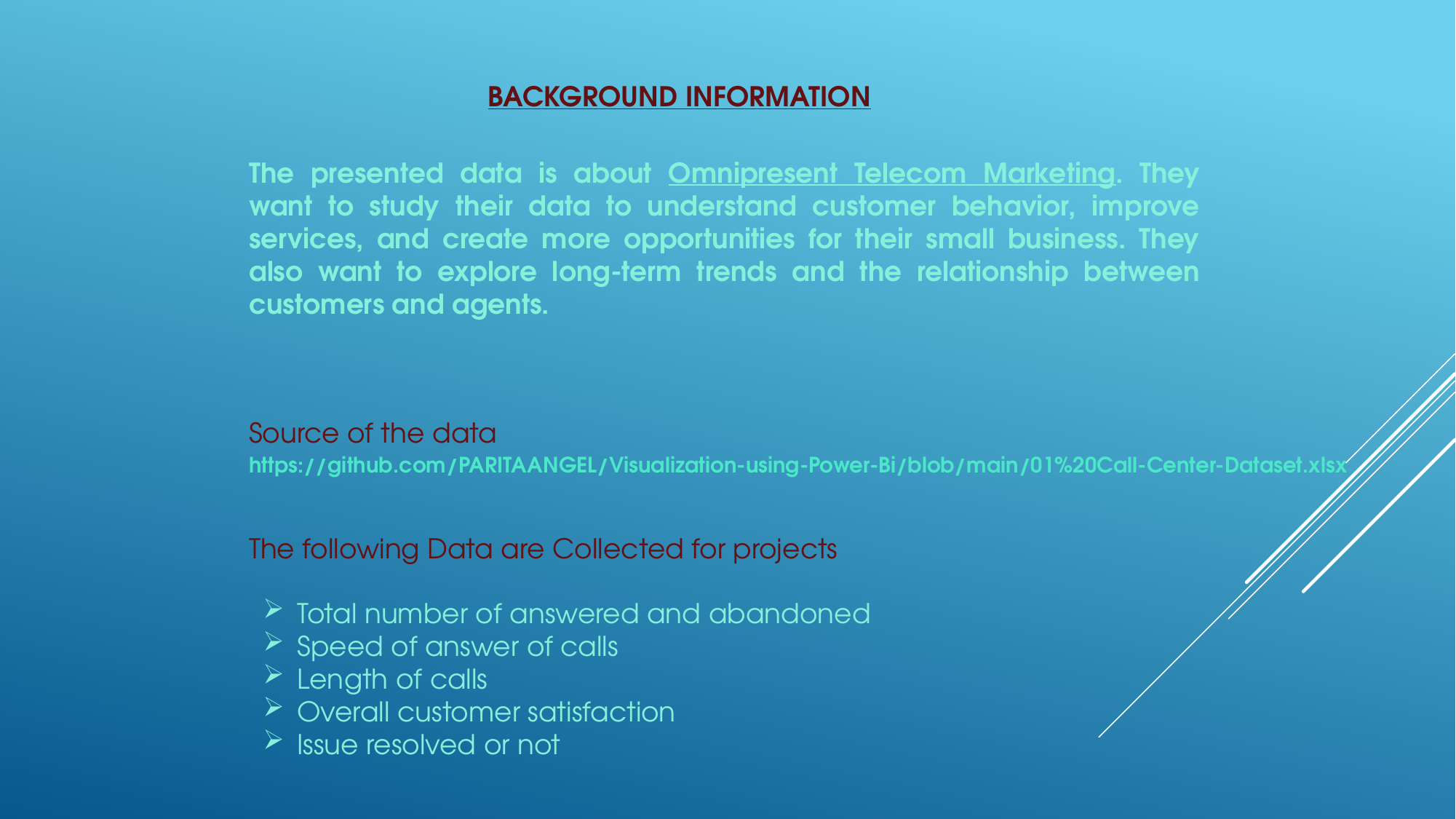

BACKGROUND INFORMATION
The presented data is about Omnipresent Telecom Marketing. They want to study their data to understand customer behavior, improve services, and create more opportunities for their small business. They also want to explore long-term trends and the relationship between customers and agents.
Source of the data
https://github.com/PARITAANGEL/Visualization-using-Power-Bi/blob/main/01%20Call-Center-Dataset.xlsx
The following Data are Collected for projects
Total number of answered and abandoned
Speed of answer of calls
Length of calls
Overall customer satisfaction
Issue resolved or not